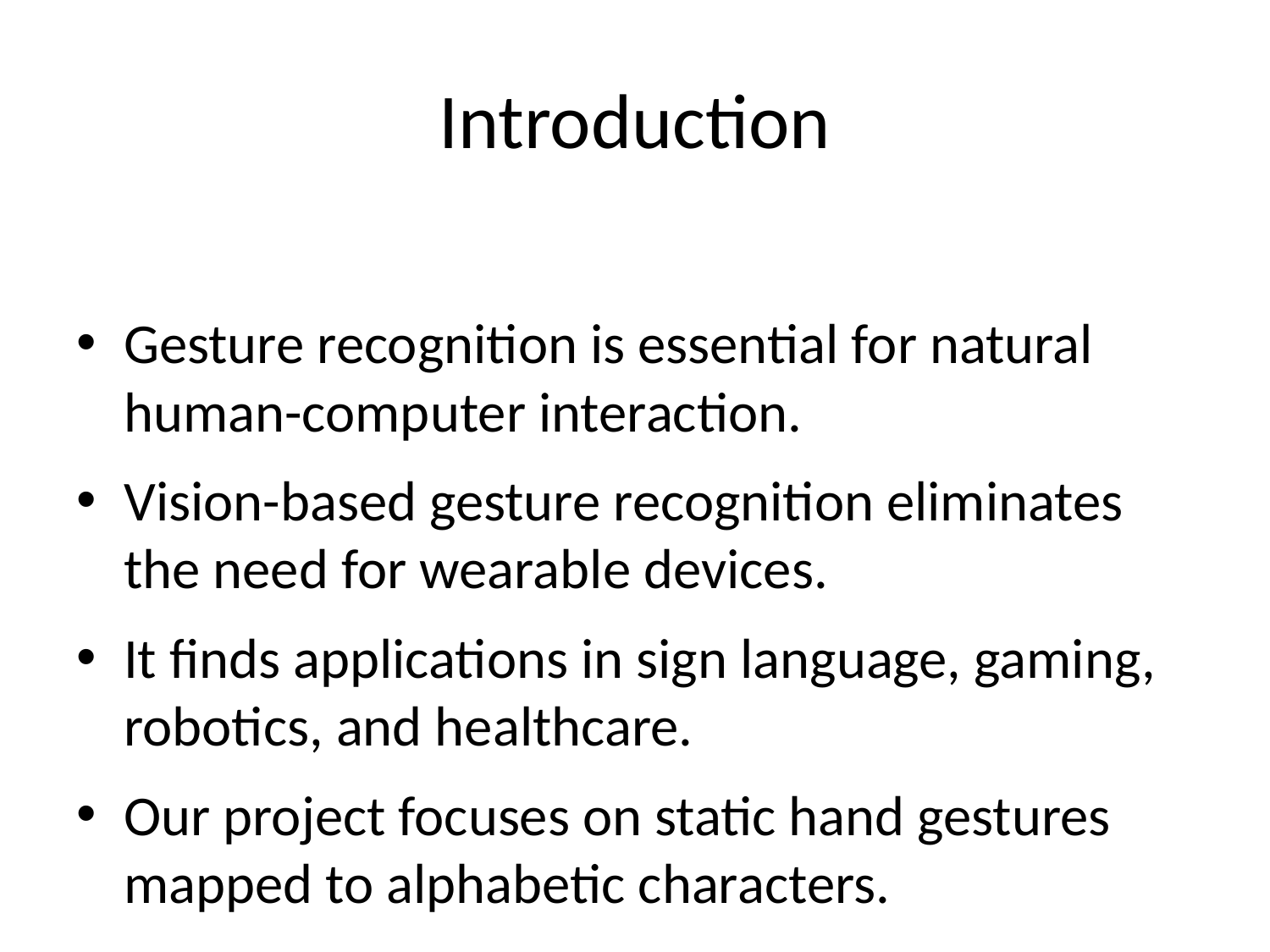

# Introduction

Gesture recognition is essential for natural human-computer interaction.
Vision-based gesture recognition eliminates the need for wearable devices.
It finds applications in sign language, gaming, robotics, and healthcare.
Our project focuses on static hand gestures mapped to alphabetic characters.